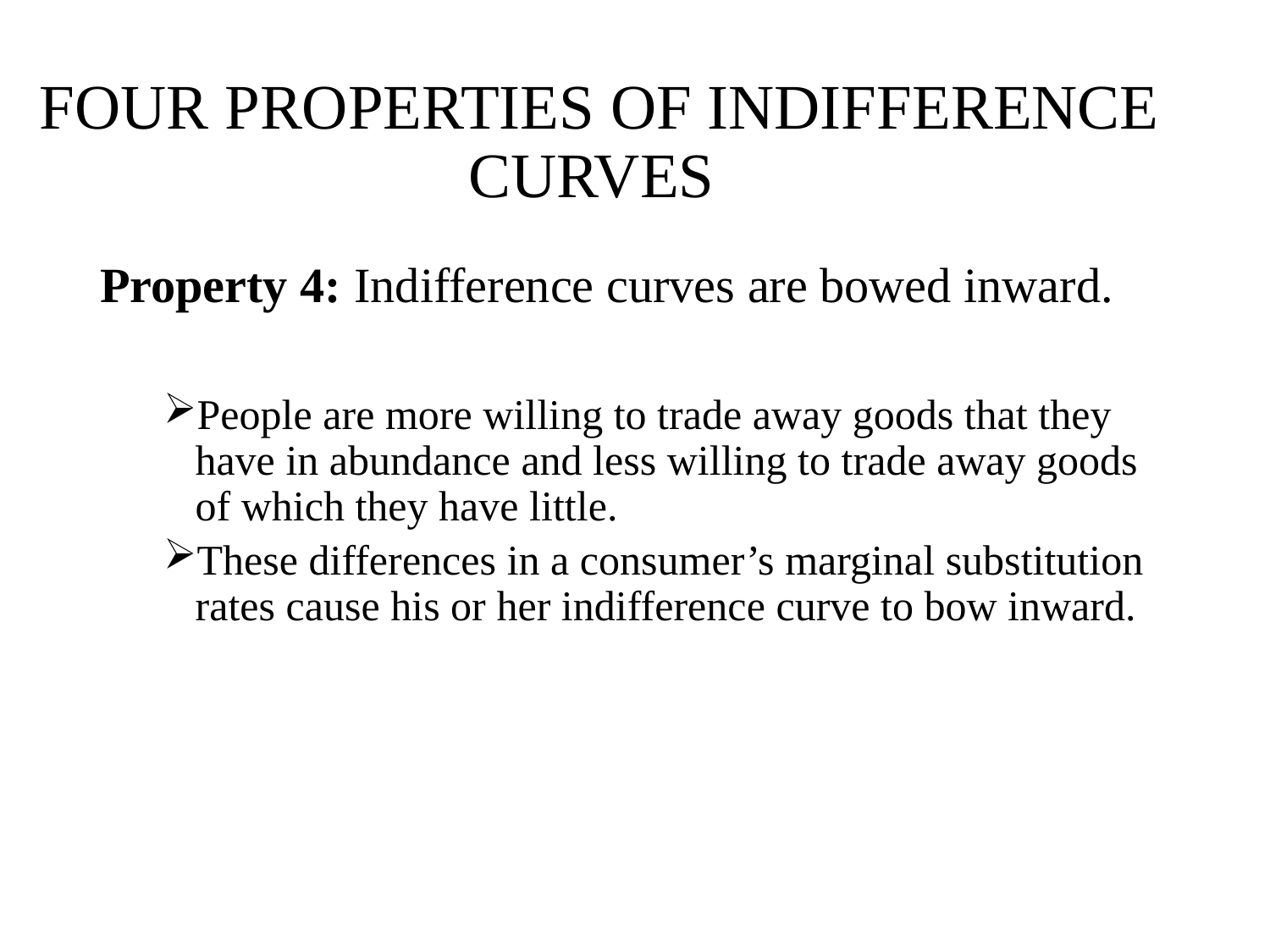

# FOUR PROPERTIES OF INDIFFERENCE CURVES
Property 4: Indifference curves are bowed inward.

People are more willing to trade away goods that they have in abundance and less willing to trade away goods of which they have little.
These differences in a consumer’s marginal substitution rates cause his or her indifference curve to bow inward.